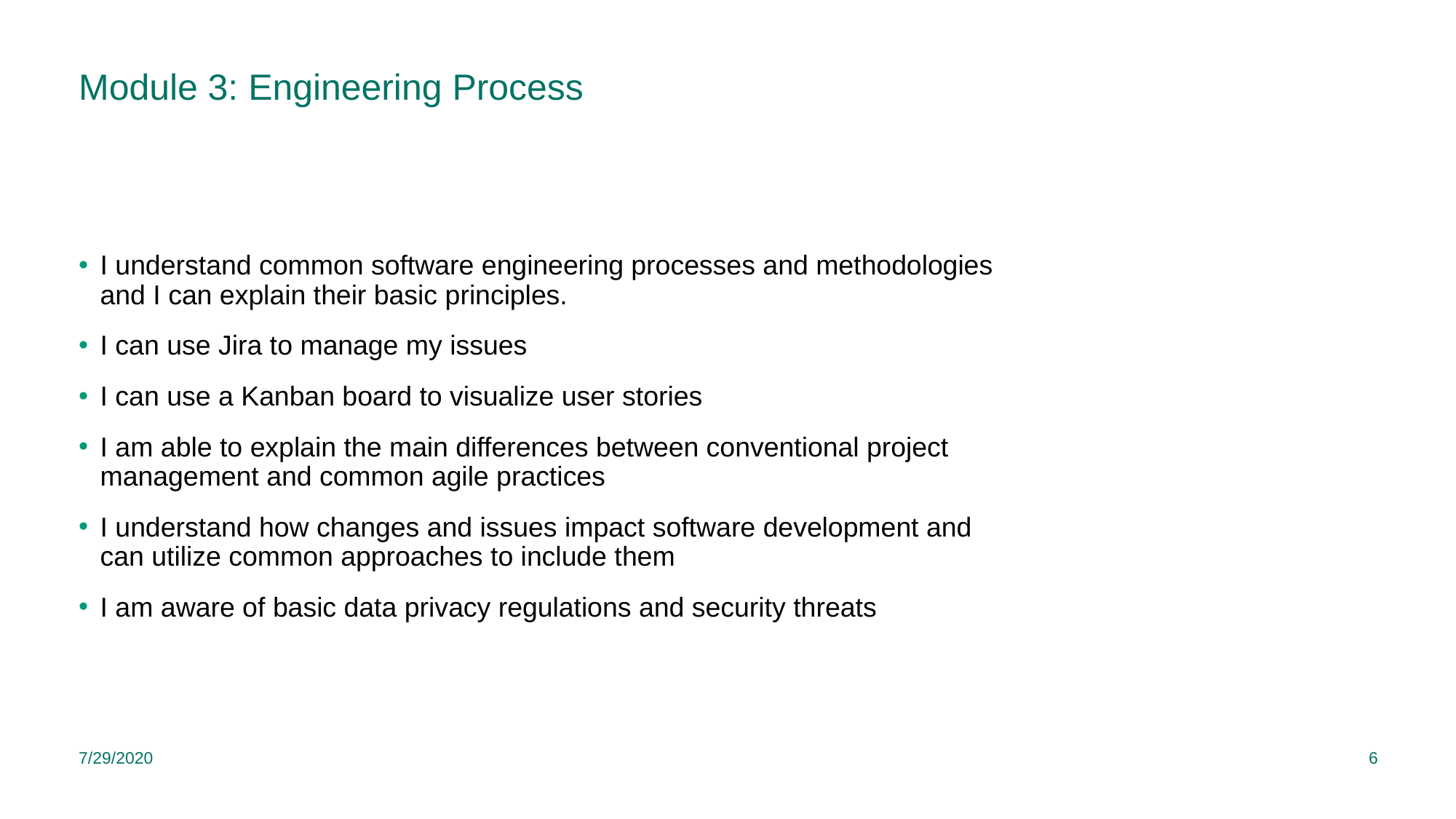

# Module 3: Engineering Process
I understand common software engineering processes and methodologies and I can explain their basic principles.
I can use Jira to manage my issues
I can use a Kanban board to visualize user stories
I am able to explain the main differences between conventional project management and common agile practices
I understand how changes and issues impact software development and can utilize common approaches to include them
I am aware of basic data privacy regulations and security threats

7/29/2020
6